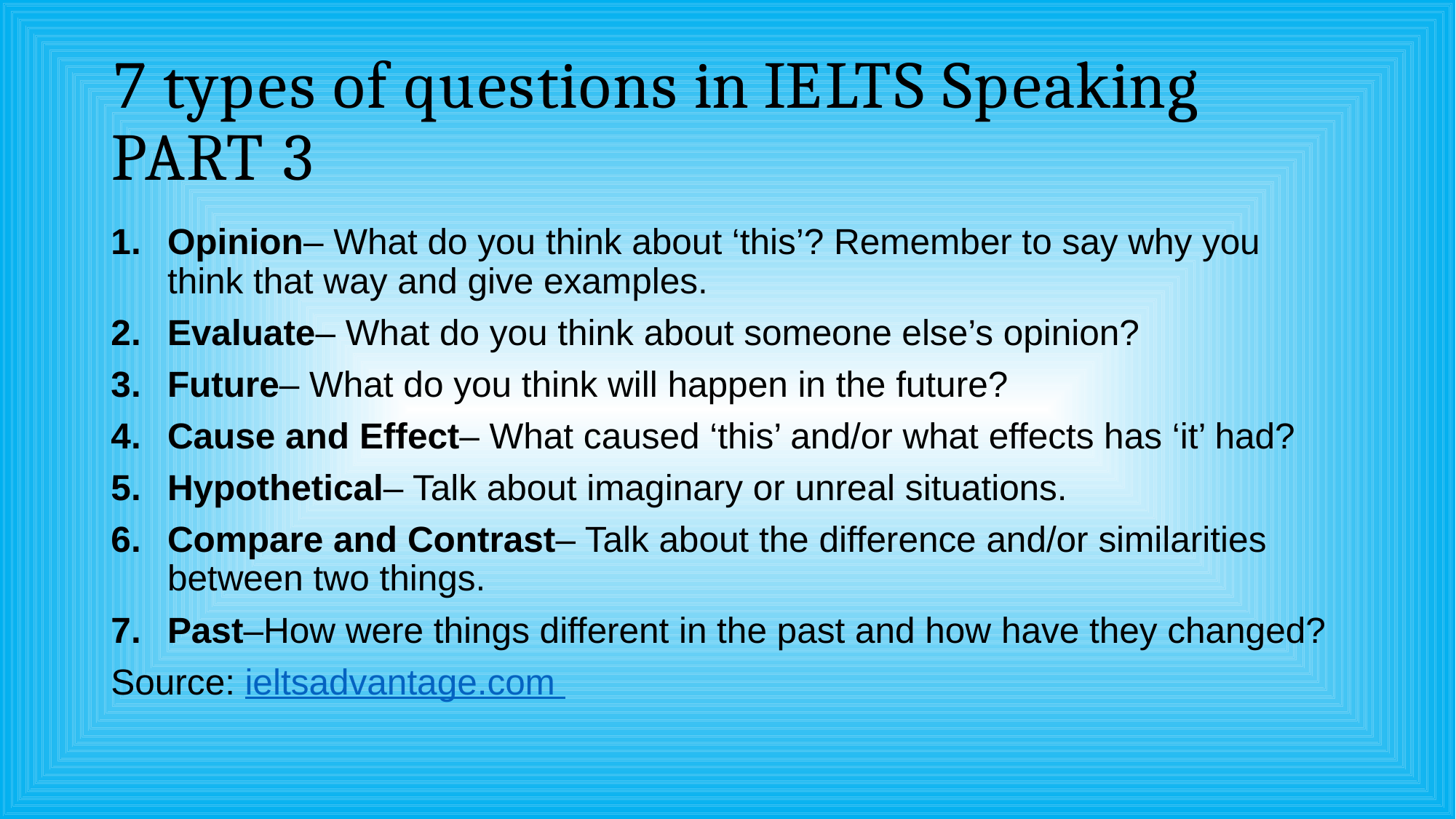

# 7 types of questions in IELTS Speaking PART 3
Opinion– What do you think about ‘this’? Remember to say why you think that way and give examples.
Evaluate– What do you think about someone else’s opinion?
Future– What do you think will happen in the future?
Cause and Effect– What caused ‘this’ and/or what effects has ‘it’ had?
Hypothetical– Talk about imaginary or unreal situations.
Compare and Contrast– Talk about the difference and/or similarities between two things.
Past–How were things different in the past and how have they changed?
Source: ieltsadvantage.com